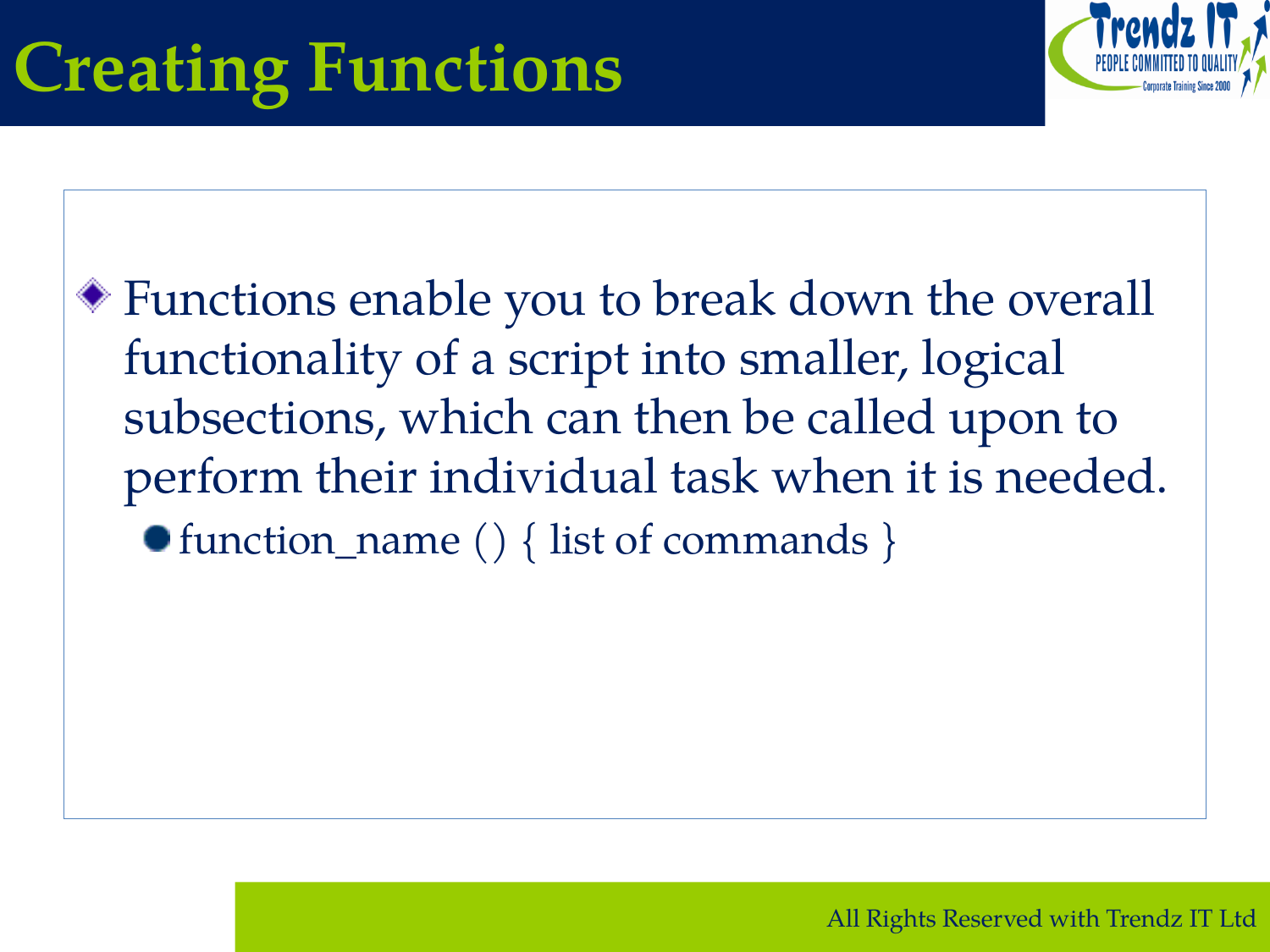

# Creating Functions

Functions enable you to break down the overall functionality of a script into smaller, logical subsections, which can then be called upon to perform their individual task when it is needed.
function_name () { list of commands }
All Rights Reserved with Trendz IT Ltd